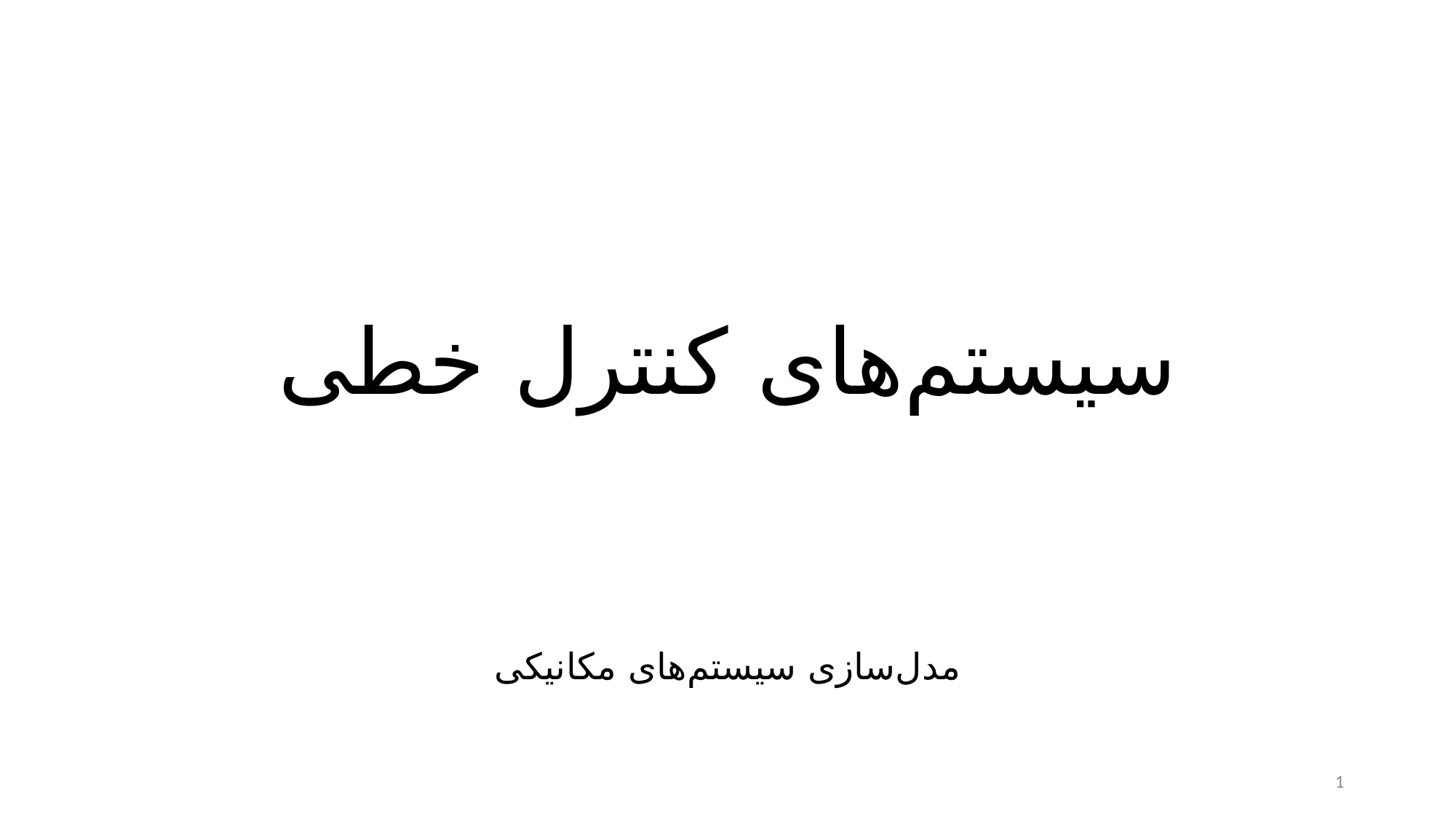

# سیستم‌های کنترل خطی

مدل‌سازی سیستم‌های مکانیکی
1